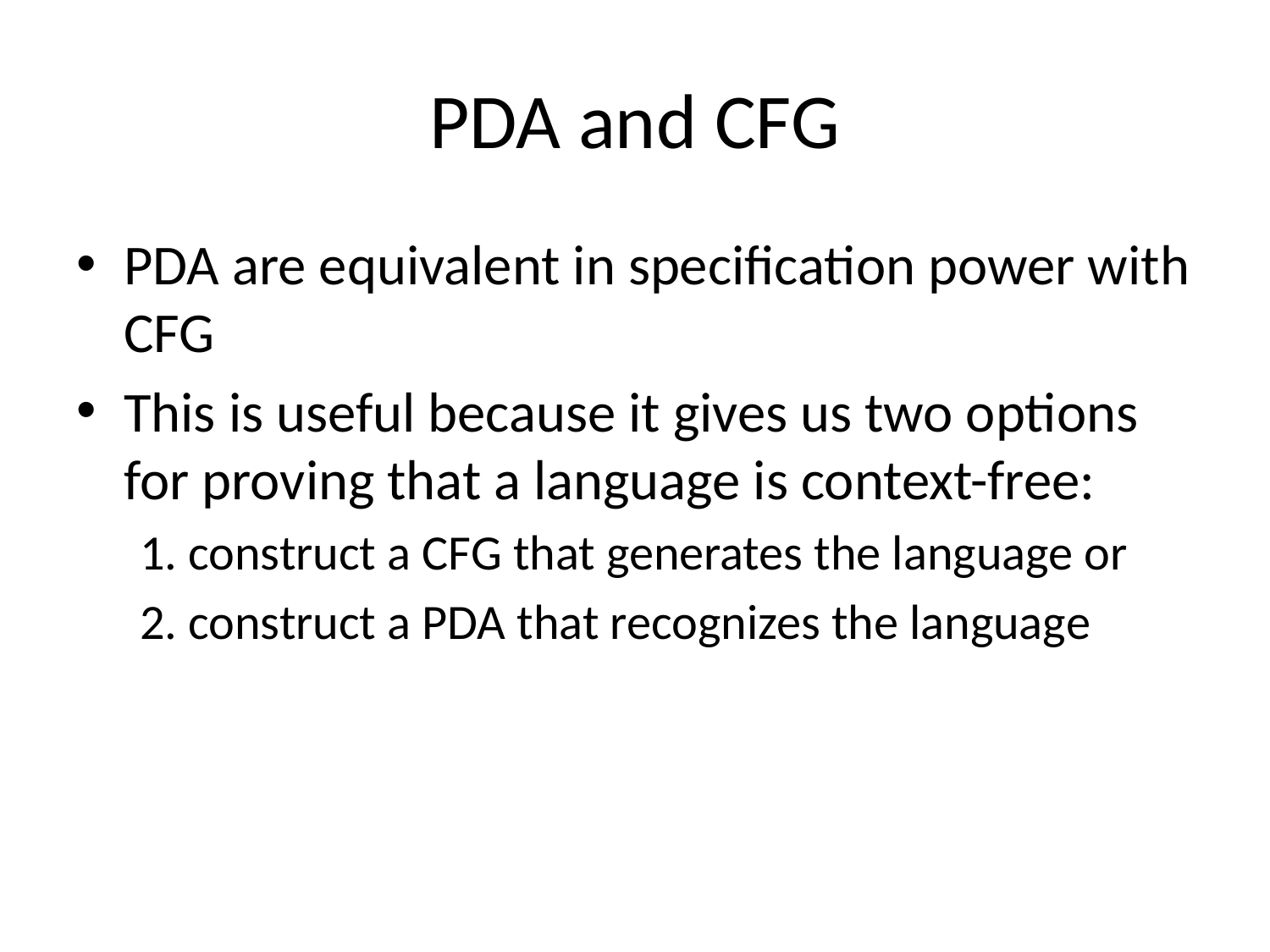

# PDA and CFG
PDA are equivalent in specification power with CFG
This is useful because it gives us two options for proving that a language is context-free:
1. construct a CFG that generates the language or
2. construct a PDA that recognizes the language